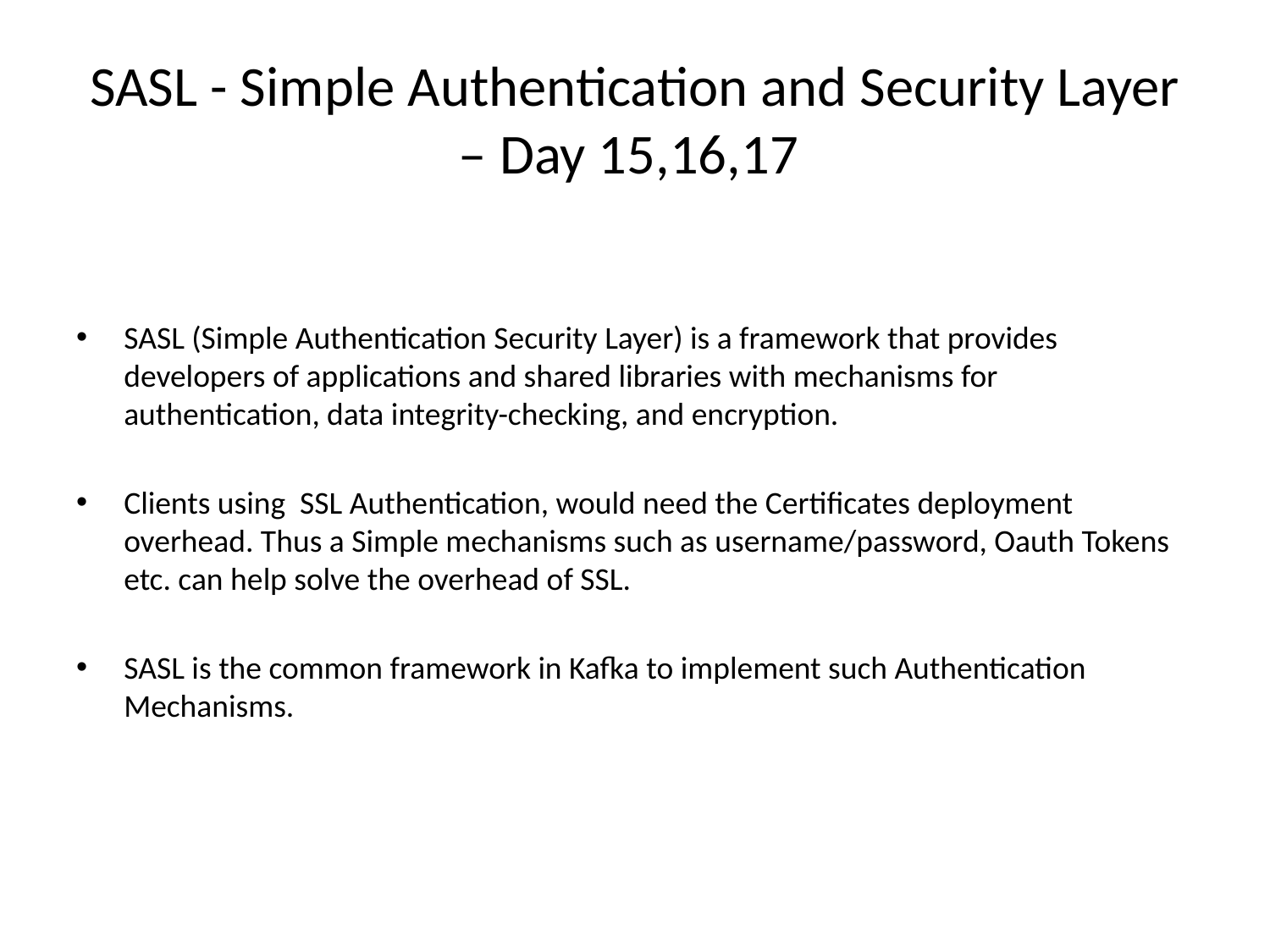

# SASL - Simple Authentication and Security Layer – Day 15,16,17

SASL (Simple Authentication Security Layer) is a framework that provides developers of applications and shared libraries with mechanisms for authentication, data integrity-checking, and encryption.

Clients using  SSL Authentication, would need the Certificates deployment overhead. Thus a Simple mechanisms such as username/password, Oauth Tokens etc. can help solve the overhead of SSL.

SASL is the common framework in Kafka to implement such Authentication Mechanisms.